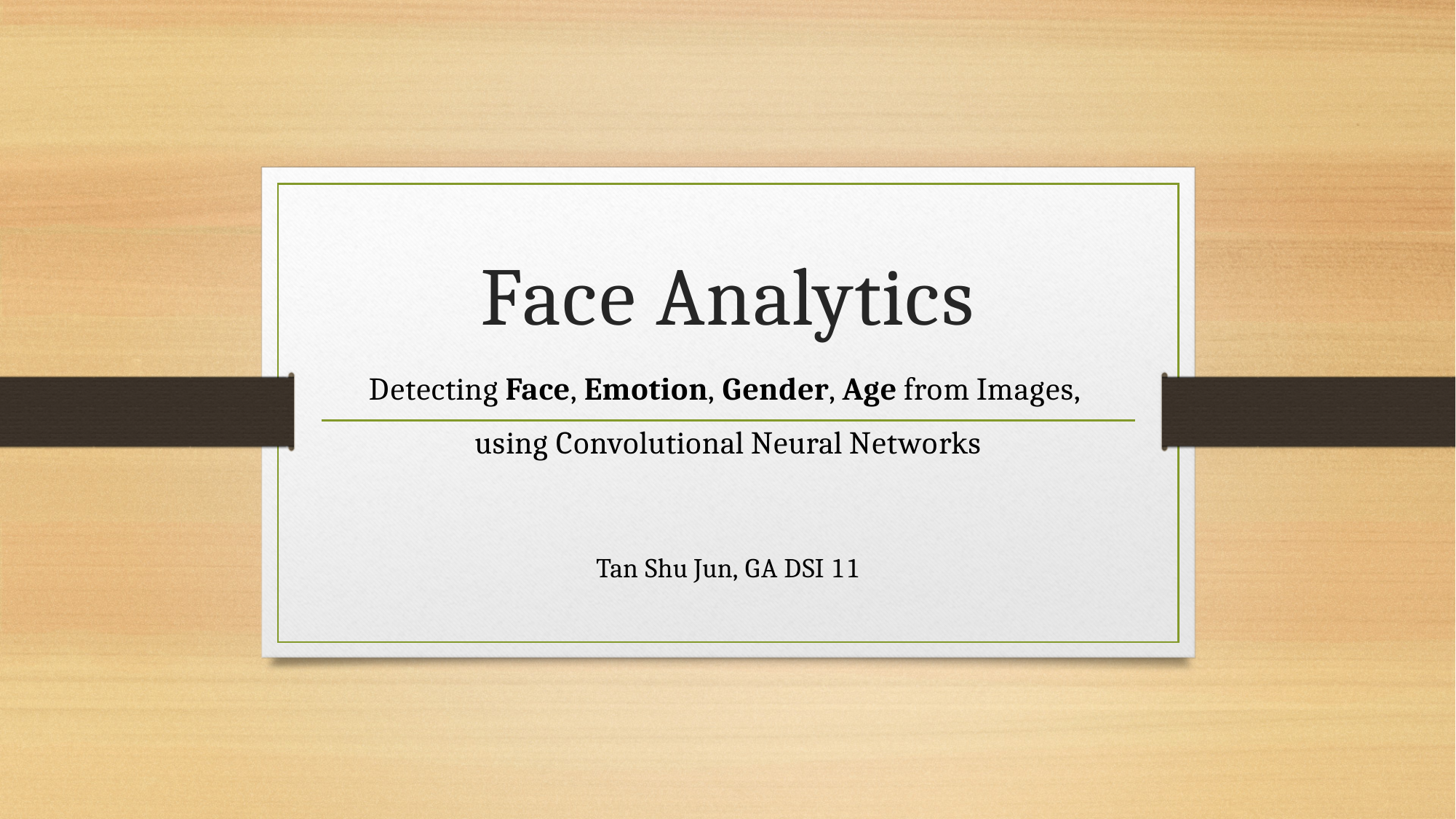

# Face Analytics
Detecting Face, Emotion, Gender, Age from Images,
using Convolutional Neural Networks
Tan Shu Jun, GA DSI 11